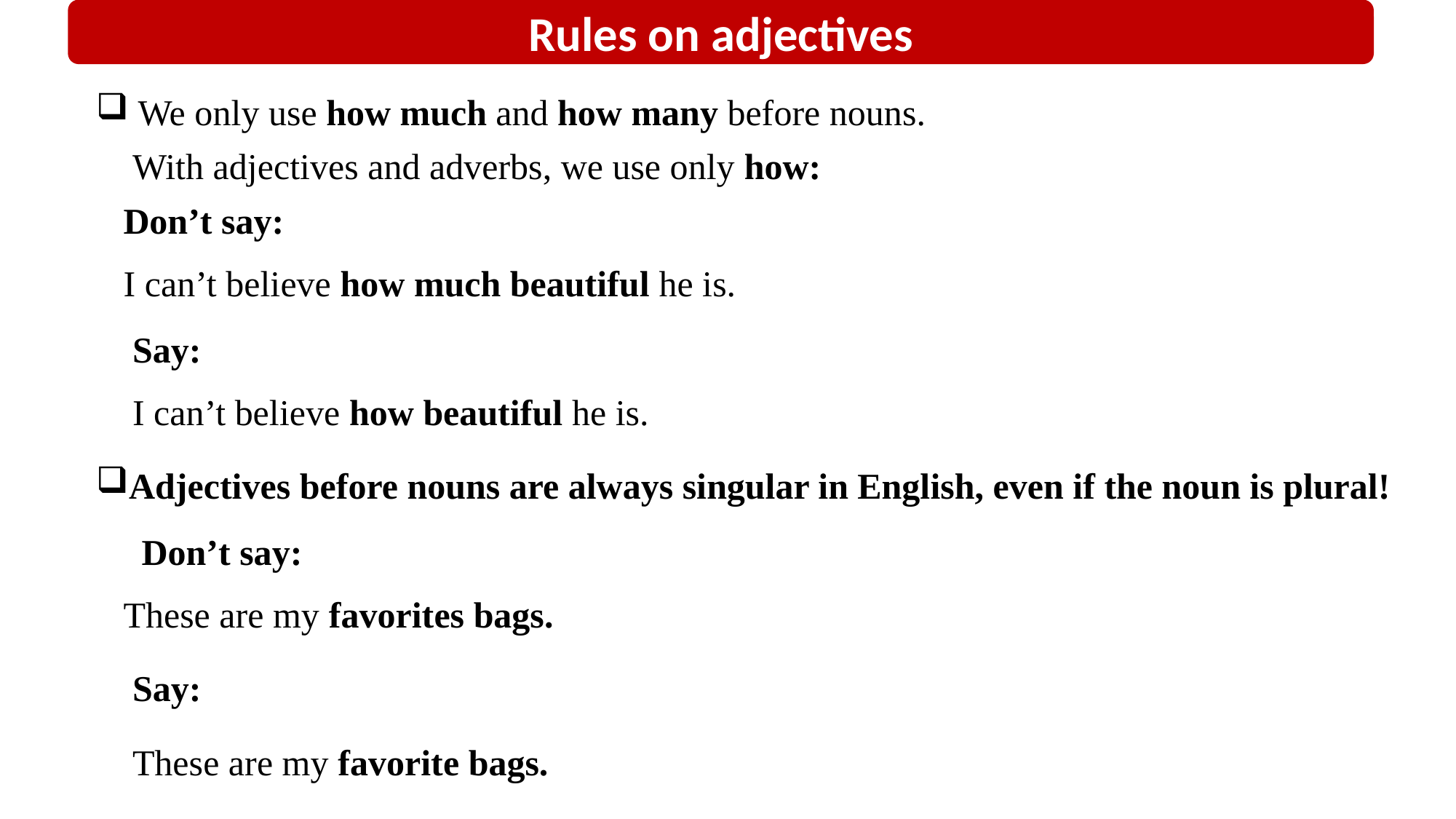

Rules on adjectives
 We only use how much and how many before nouns.
    With adjectives and adverbs, we use only how:
   Don’t say:
   I can’t believe how much beautiful he is.
    Say:
    I can’t believe how beautiful he is.
Adjectives before nouns are always singular in English, even if the noun is plural!
     Don’t say:
   These are my favorites bags.
    Say:
    These are my favorite bags.